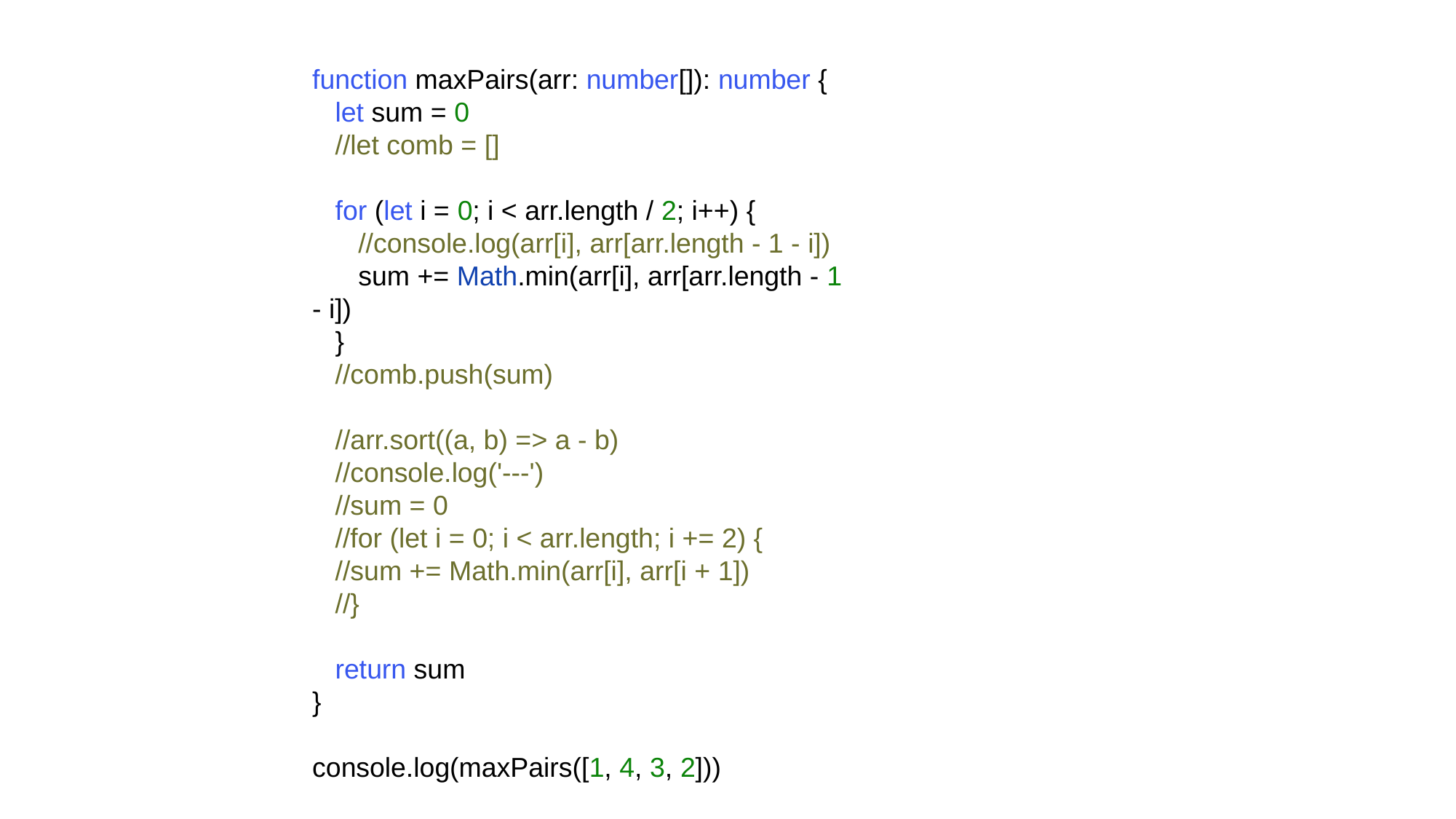

function maxPairs(arr: number[]): number {
   let sum = 0
   //let comb = []
   for (let i = 0; i < arr.length / 2; i++) {
      //console.log(arr[i], arr[arr.length - 1 - i])
      sum += Math.min(arr[i], arr[arr.length - 1 - i])
   }
   //comb.push(sum)

   //arr.sort((a, b) => a - b)
   //console.log('---')
   //sum = 0
   //for (let i = 0; i < arr.length; i += 2) {
   //sum += Math.min(arr[i], arr[i + 1])
   //}
   return sum
}
console.log(maxPairs([1, 4, 3, 2]))